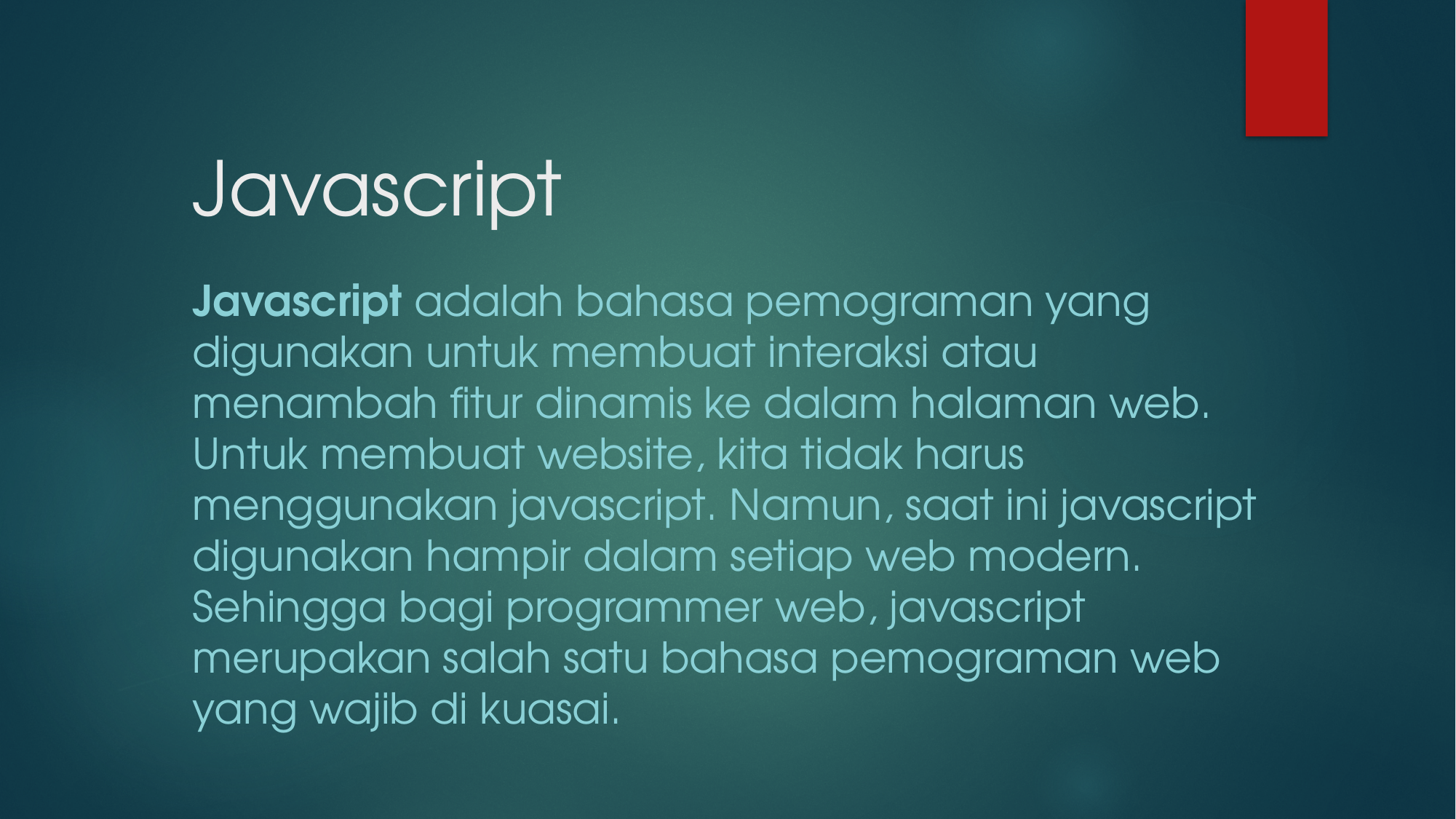

# Javascript
Javascript adalah bahasa pemograman yang digunakan untuk membuat interaksi atau menambah fitur dinamis ke dalam halaman web. Untuk membuat website, kita tidak harus menggunakan javascript. Namun, saat ini javascript digunakan hampir dalam setiap web modern. Sehingga bagi programmer web, javascript merupakan salah satu bahasa pemograman web yang wajib di kuasai.